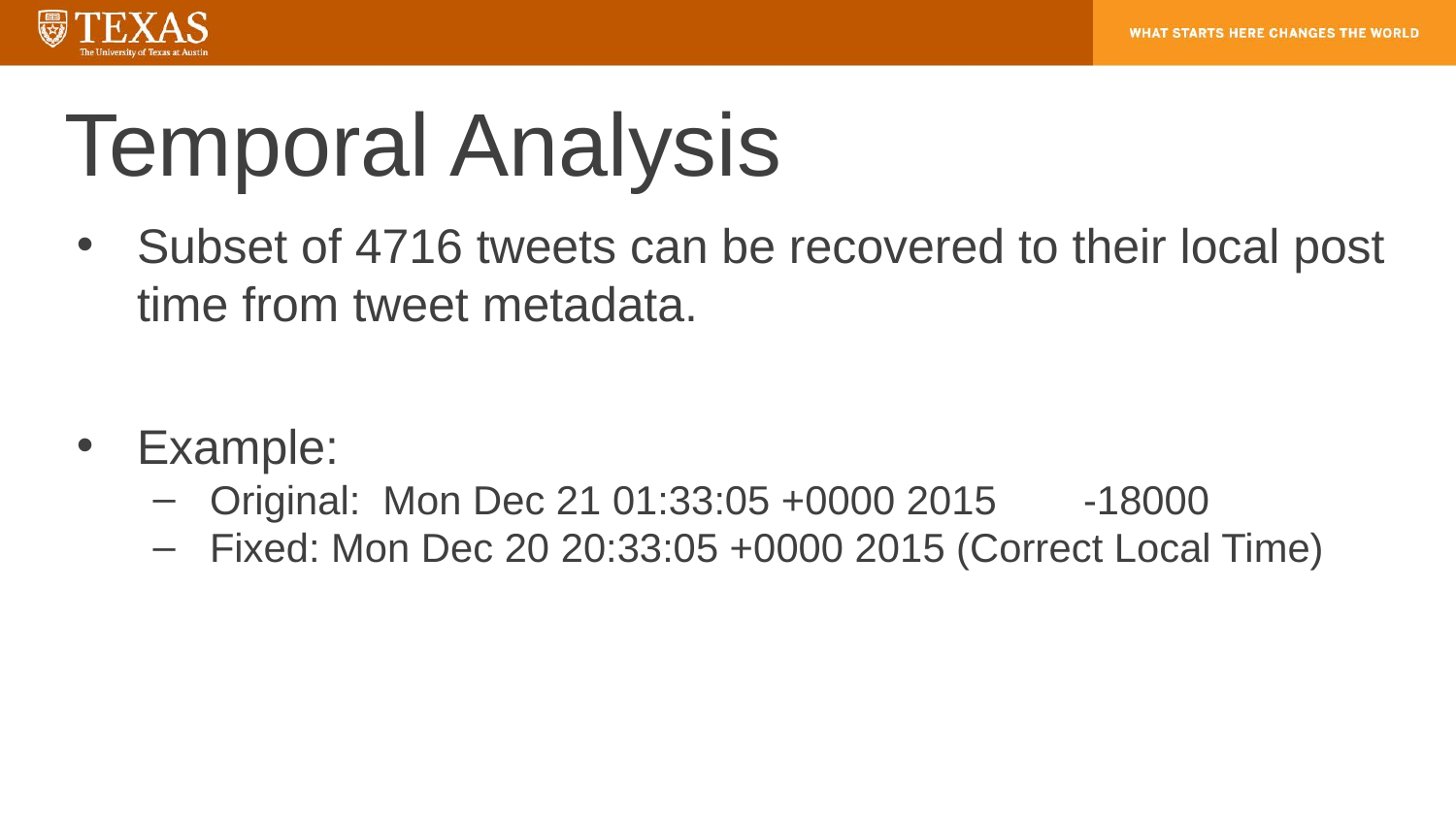

# Temporal Analysis
Subset of 4716 tweets can be recovered to their local post time from tweet metadata.

Example:
Original:  Mon Dec 21 01:33:05 +0000 2015	-18000
Fixed: Mon Dec 20 20:33:05 +0000 2015 (Correct Local Time)